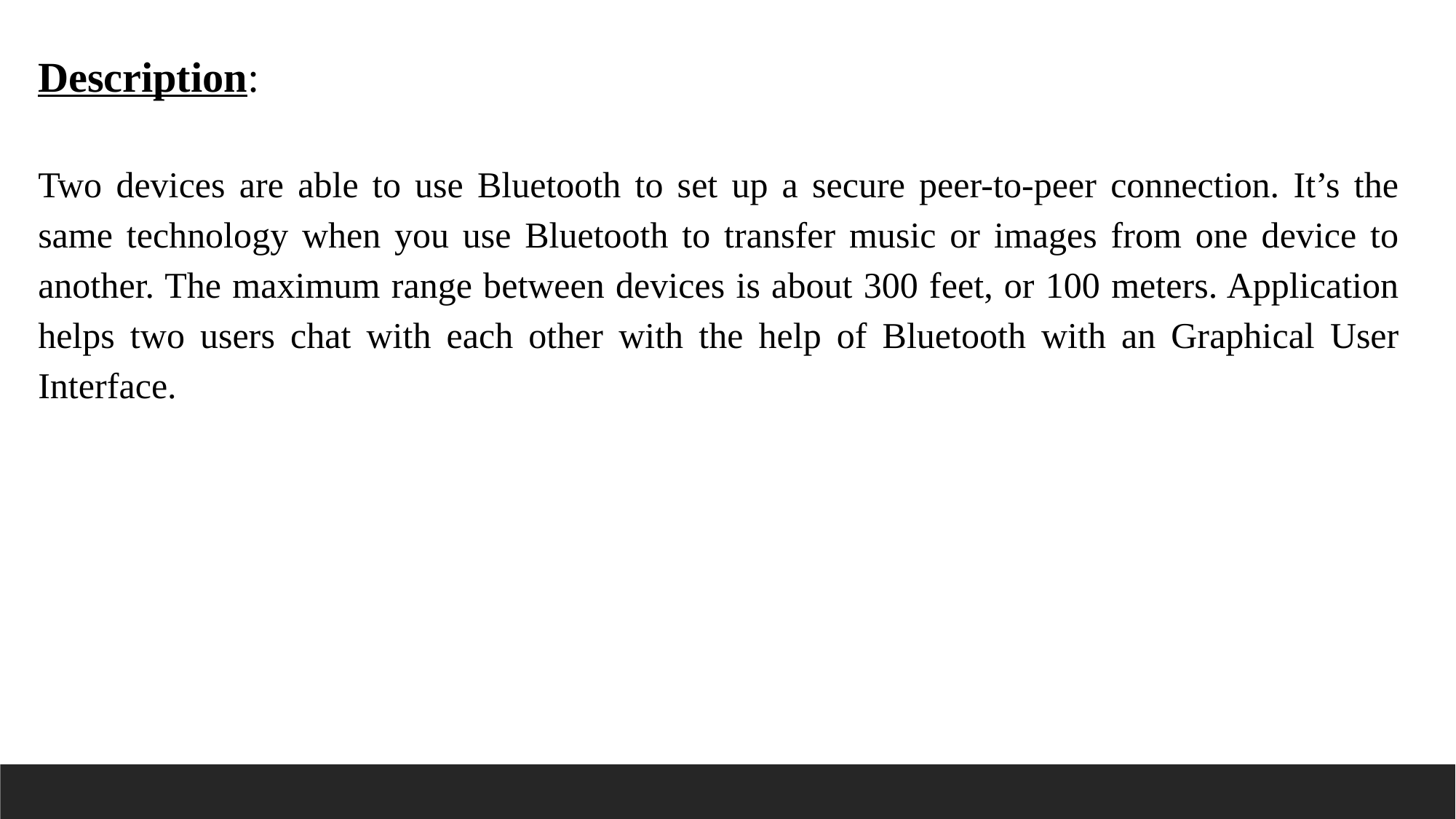

Description:

Two devices are able to use Bluetooth to set up a secure peer-to-peer connection. It’s the same technology when you use Bluetooth to transfer music or images from one device to another. The maximum range between devices is about 300 feet, or 100 meters. Application helps two users chat with each other with the help of Bluetooth with an Graphical User Interface.